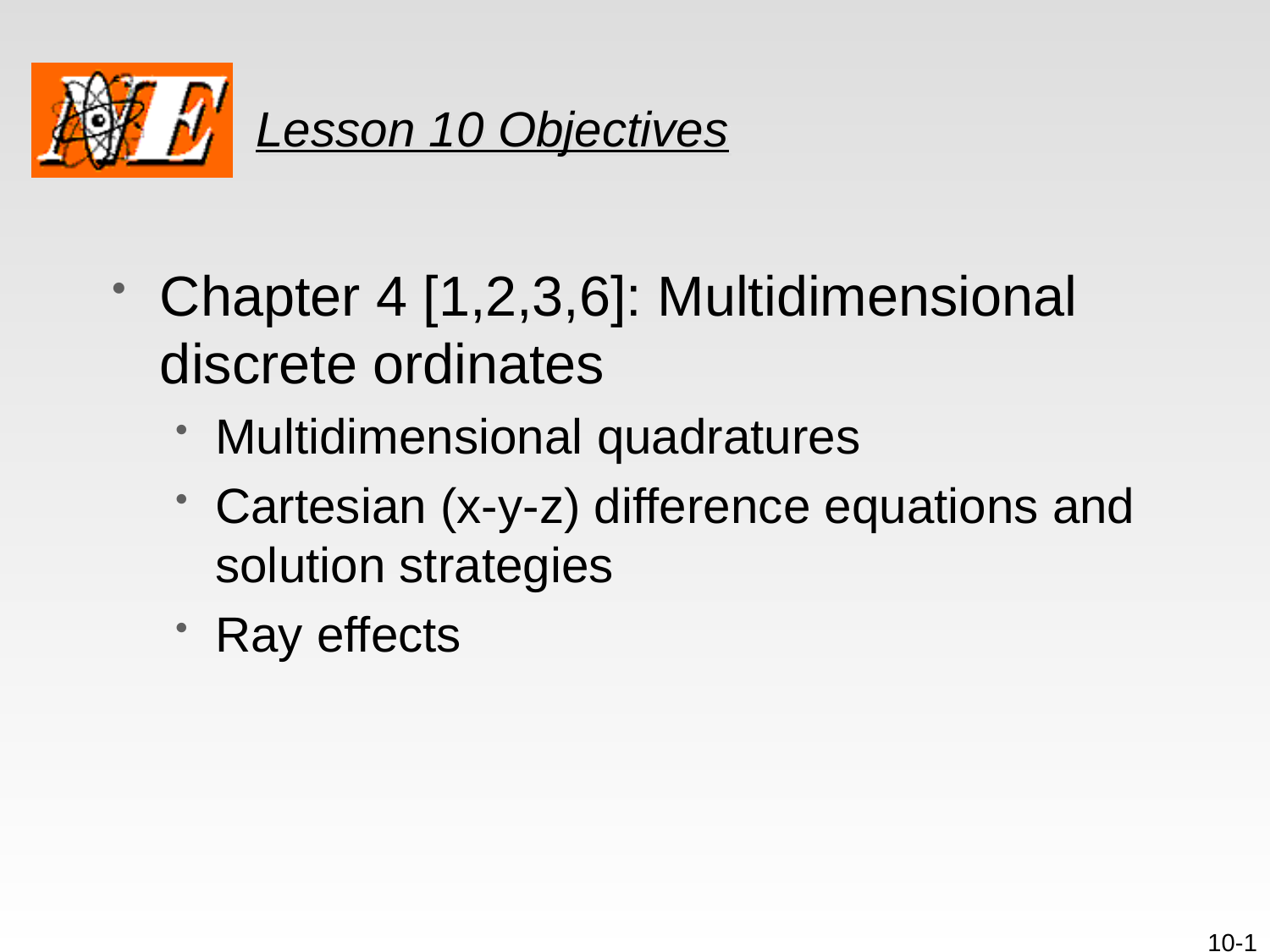

# Lesson 10 Objectives
Chapter 4 [1,2,3,6]: Multidimensional discrete ordinates
Multidimensional quadratures
Cartesian (x-y-z) difference equations and solution strategies
Ray effects

10-1